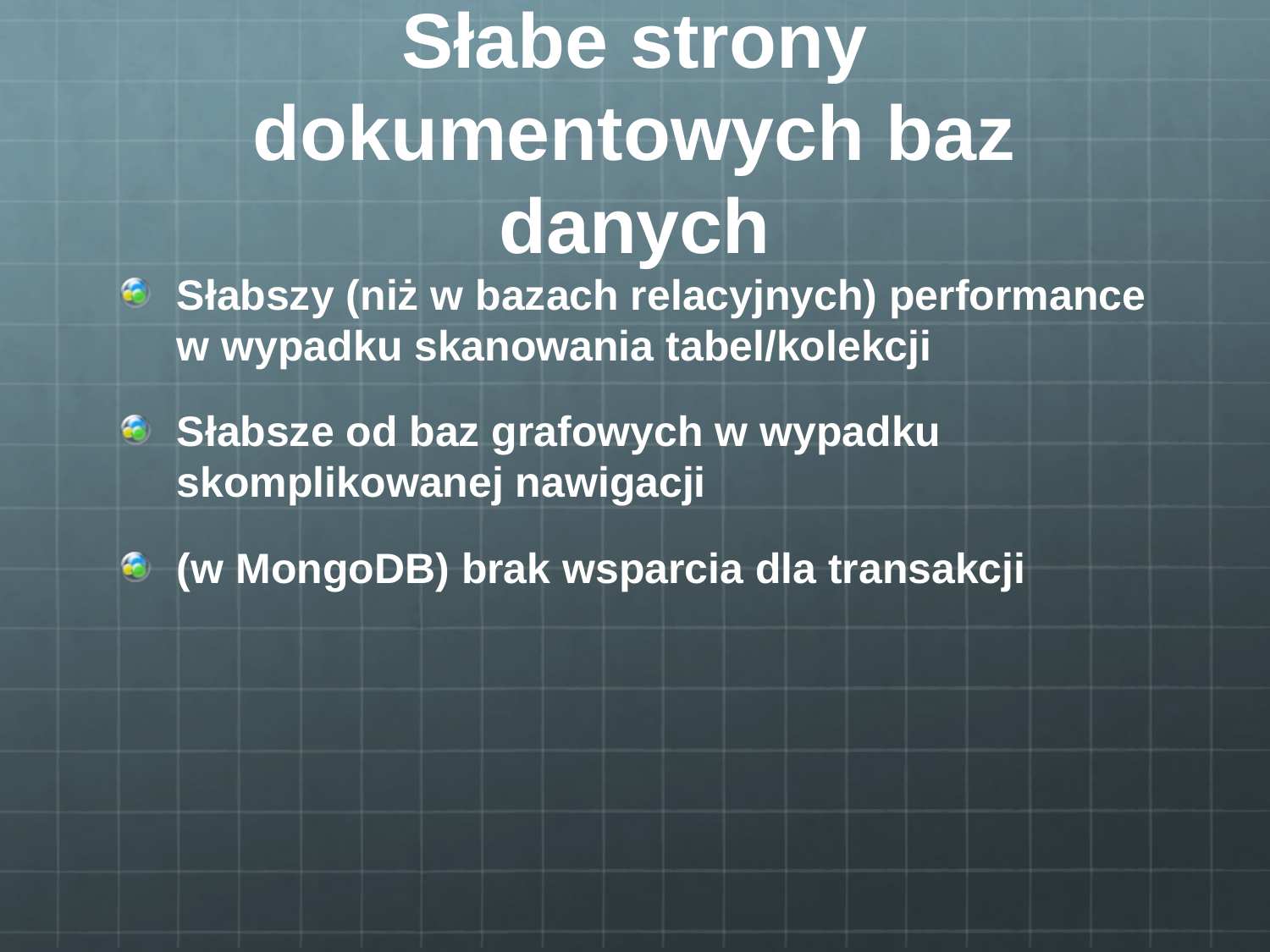

# Słabe strony dokumentowych baz danych
Słabszy (niż w bazach relacyjnych) performance w wypadku skanowania tabel/kolekcji
Słabsze od baz grafowych w wypadku skomplikowanej nawigacji
(w MongoDB) brak wsparcia dla transakcji